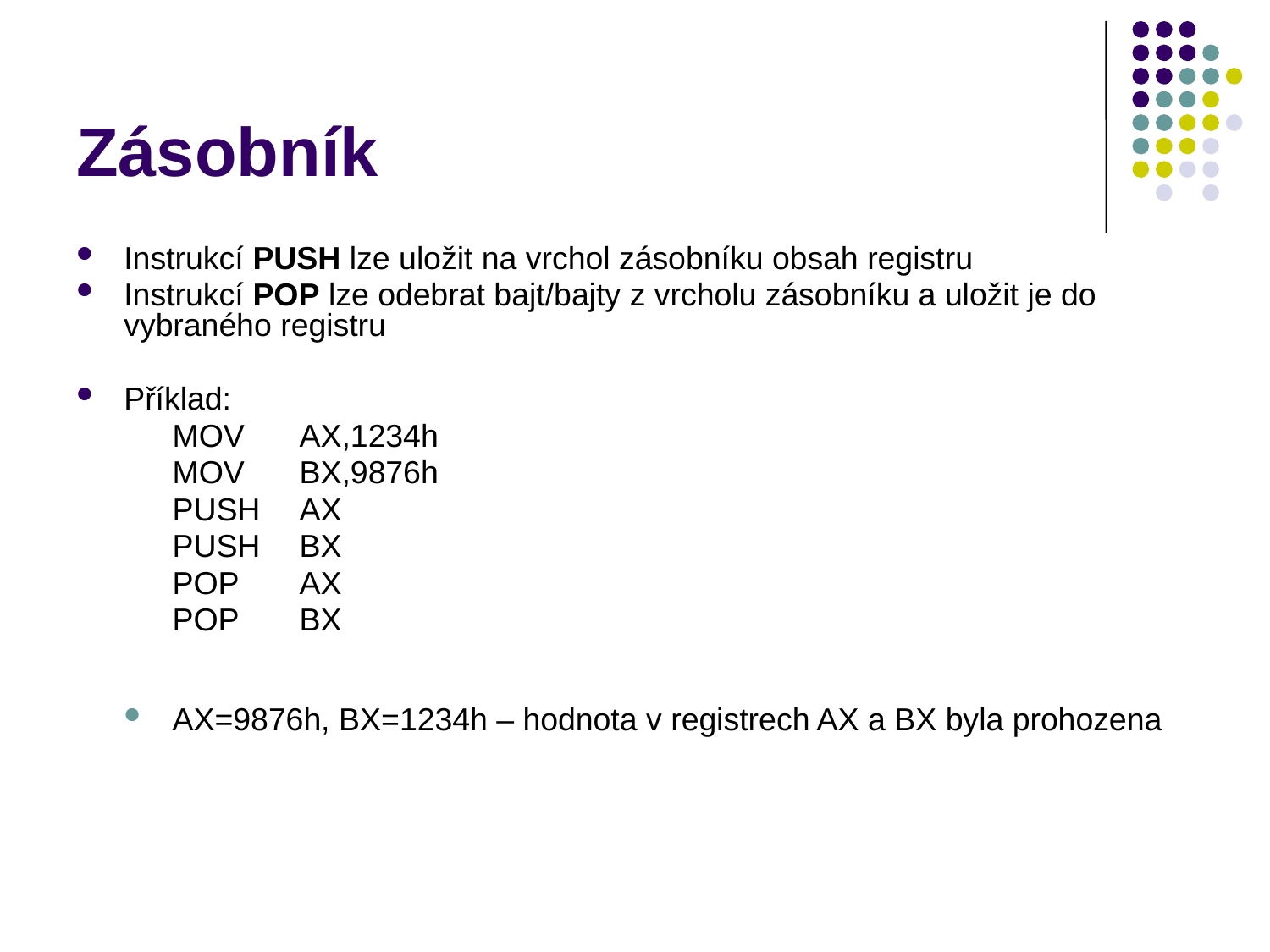

Zásobník
Instrukcí PUSH lze uložit na vrchol zásobníku obsah registru
Instrukcí POP lze odebrat bajt/bajty z vrcholu zásobníku a uložit je do vybraného registru

Příklad:
MOV	AX,1234h
MOV	BX,9876h
PUSH 	AX
PUSH 	BX
POP	AX
POP 	BX

AX=9876h, BX=1234h – hodnota v registrech AX a BX byla prohozena